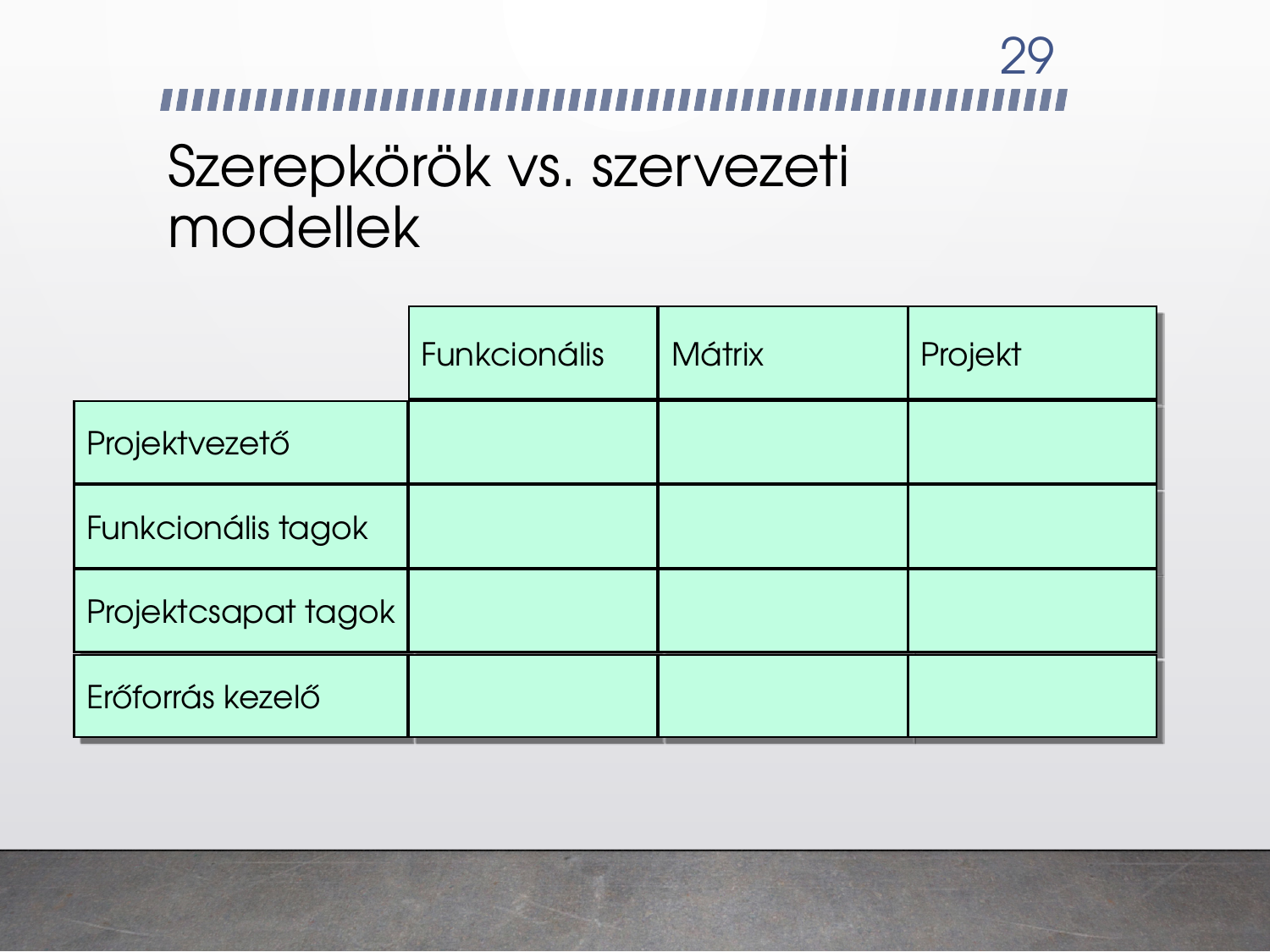

29
# Szerepkörök vs. szervezeti modellek
Funkcionális
Mátrix
Projekt

Projektvezető

Funkcionális tagok

Projektcsapat tagok

Erőforrás kezelő